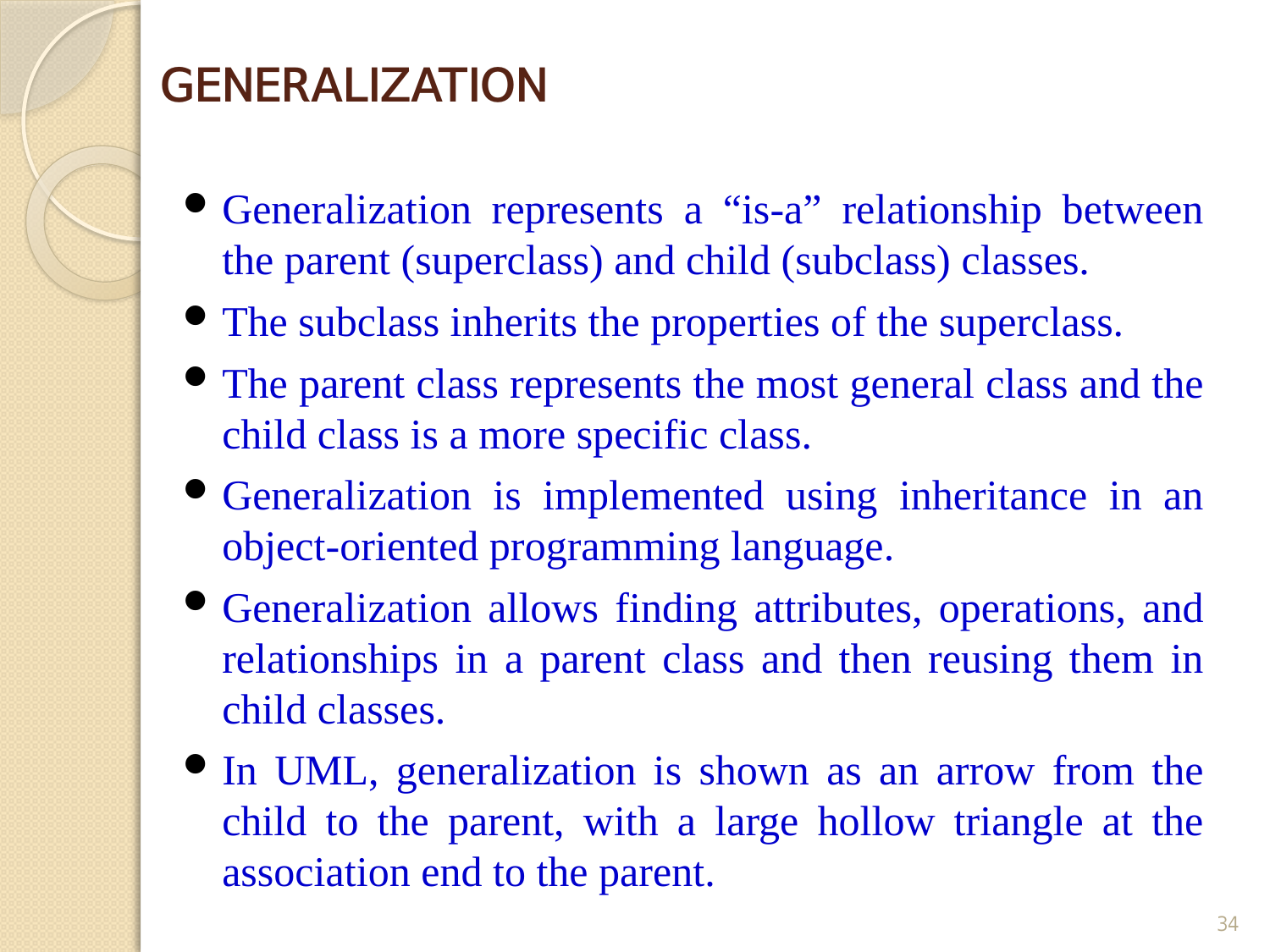

# GENERALIZATION
Generalization represents a “is-a” relationship between the parent (superclass) and child (subclass) classes.
The subclass inherits the properties of the superclass.
The parent class represents the most general class and the child class is a more specific class.
Generalization is implemented using inheritance in an object-oriented programming language.
Generalization allows finding attributes, operations, and relationships in a parent class and then reusing them in child classes.
In UML, generalization is shown as an arrow from the child to the parent, with a large hollow triangle at the association end to the parent.
34